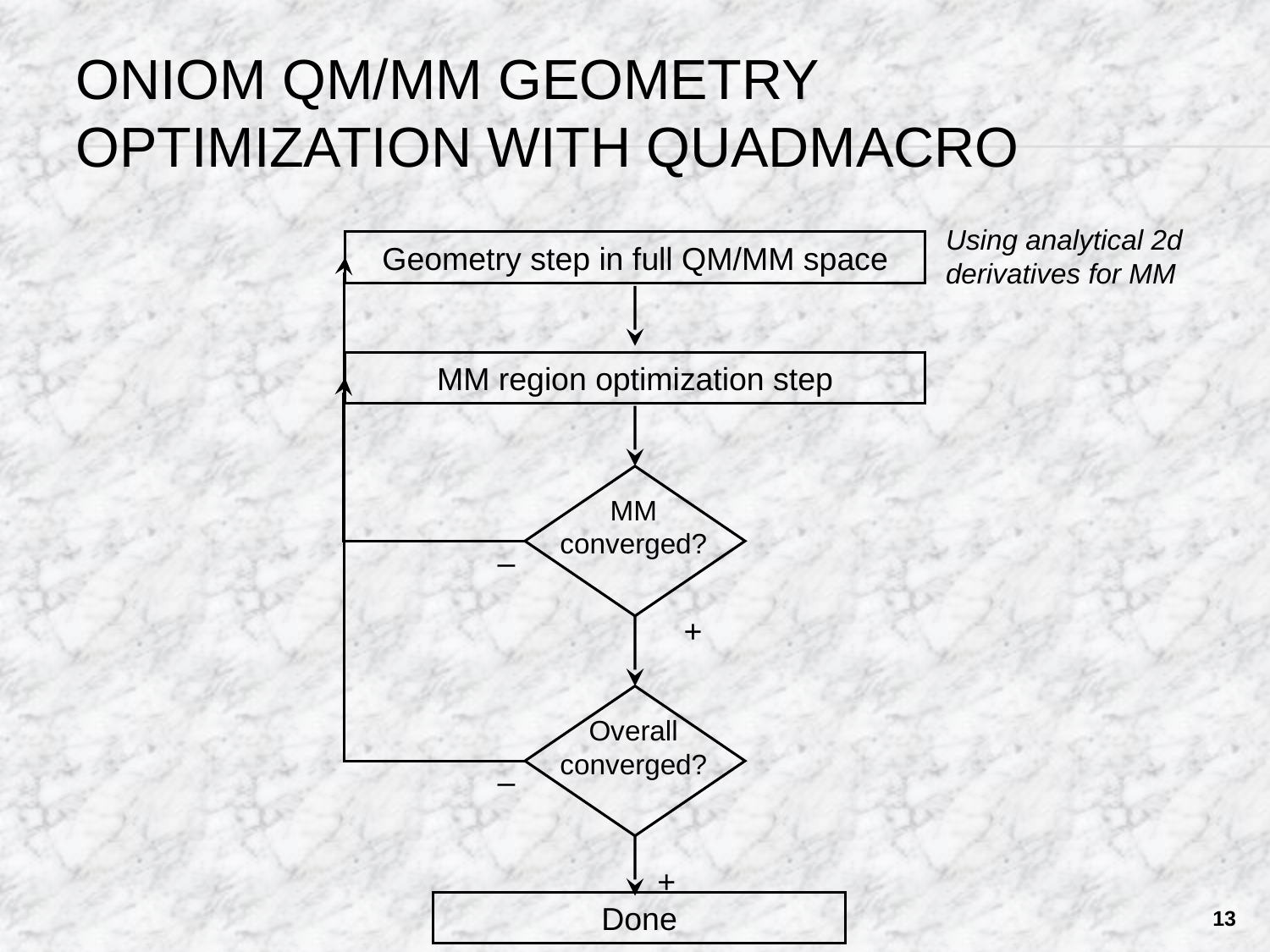

# ONIOM QM/MM Geometry Optimization with QuadMacro
Using analytical 2d
derivatives for MM
Geometry step in full QM/MM space

MM region optimization step

MM converged?
–
+

Overall converged?
–

+
Done
13